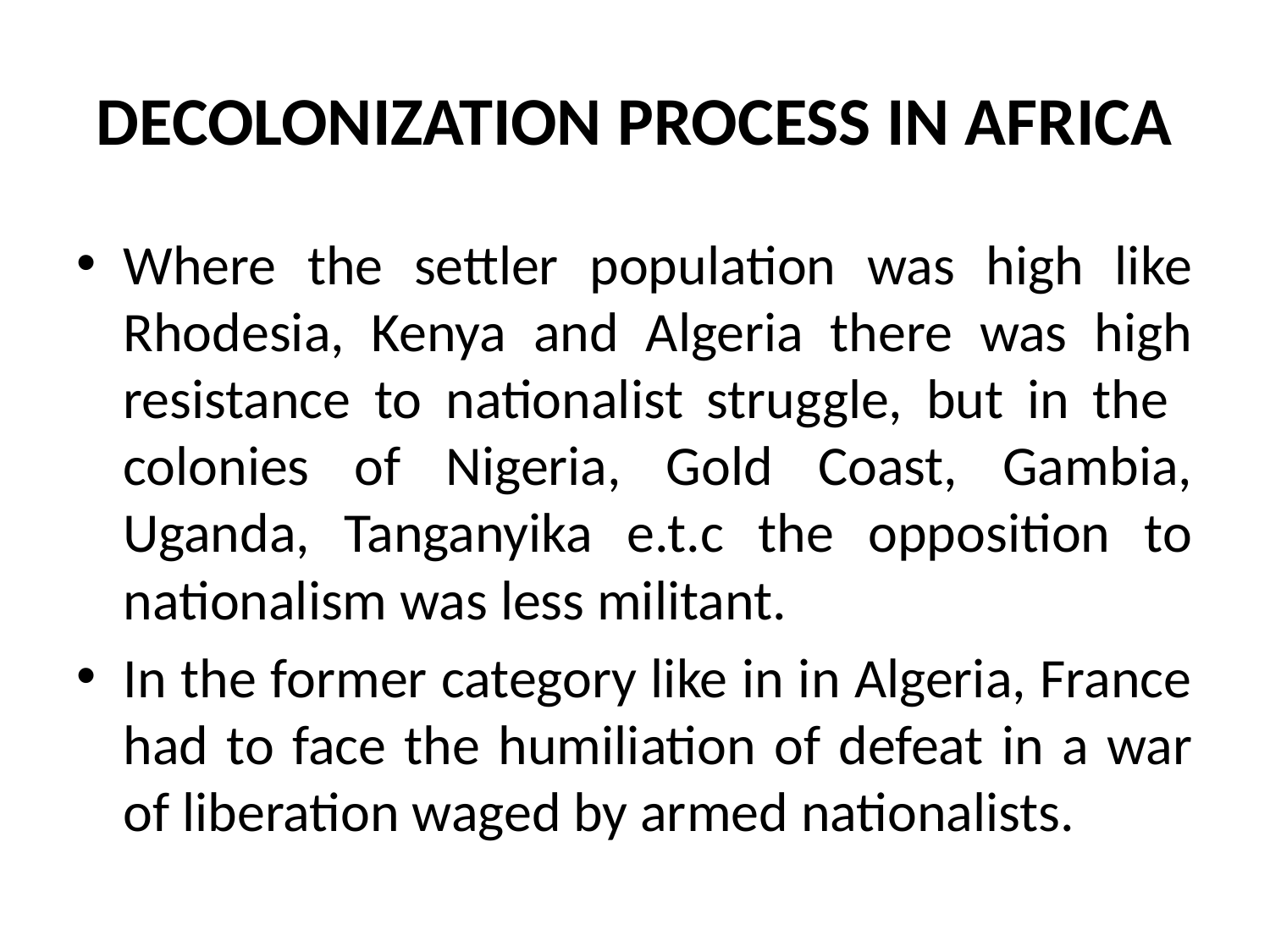

# DECOLONIZATION PROCESS IN AFRICA
Where the settler population was high like Rhodesia, Kenya and Algeria there was high resistance to nationalist struggle, but in the  colonies of Nigeria, Gold Coast, Gambia, Uganda, Tanganyika e.t.c the opposition to nationalism was less militant.
In the former category like in in Algeria, France had to face the humiliation of defeat in a war of liberation waged by armed nationalists.